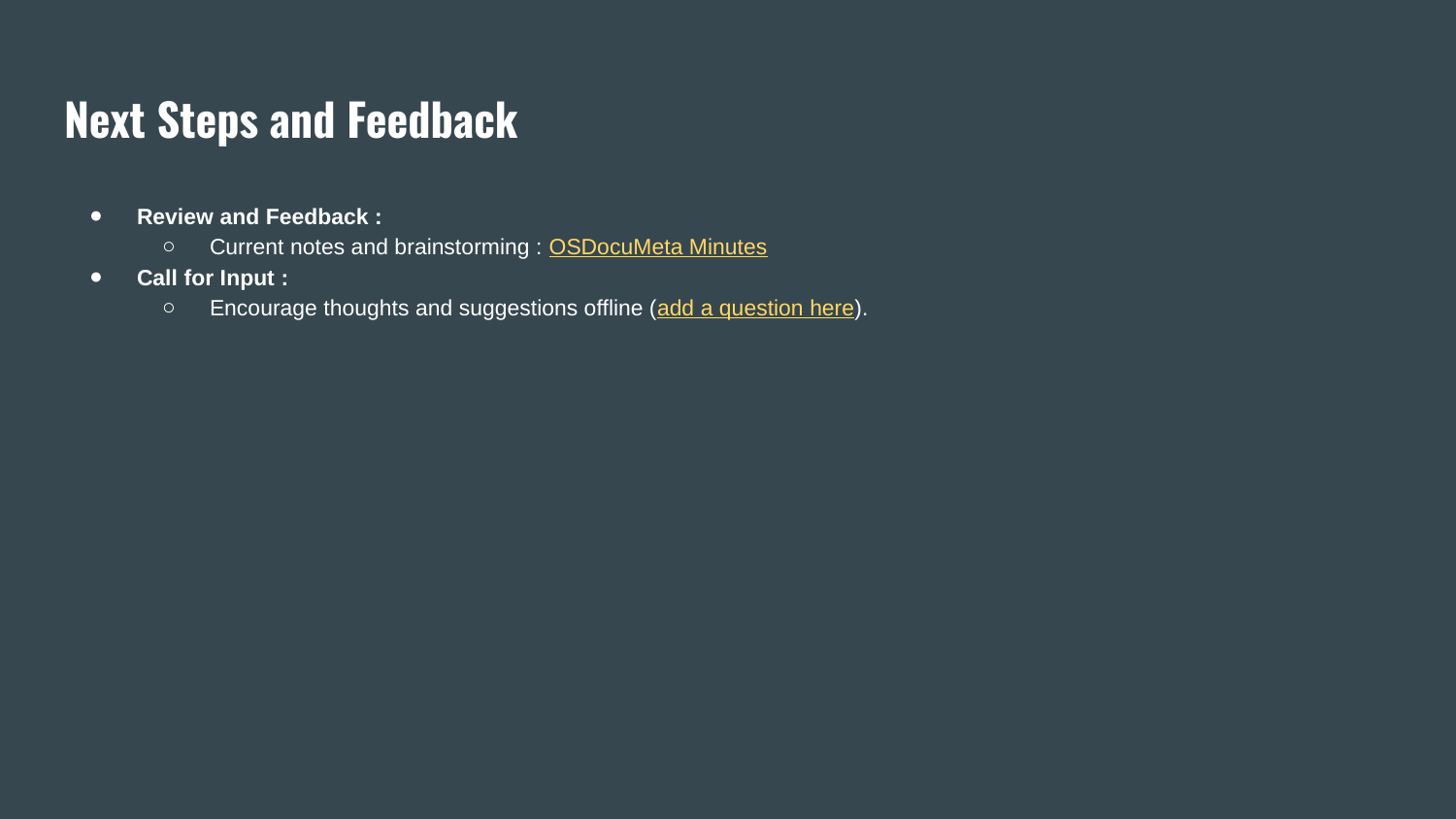

# Next Steps and Feedback
Review and Feedback :
Current notes and brainstorming : OSDocuMeta Minutes
Call for Input :
Encourage thoughts and suggestions offline (add a question here).